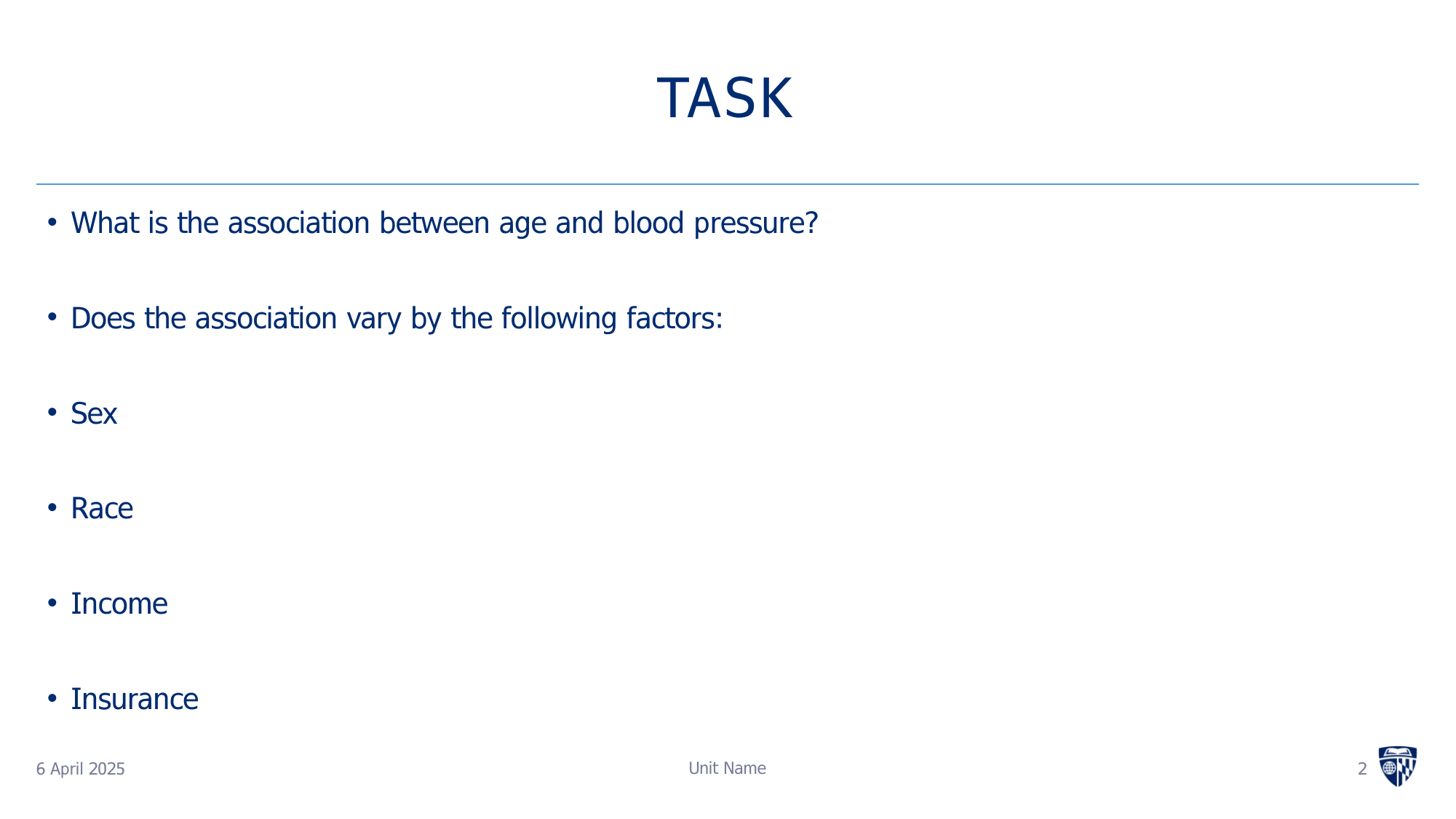

# TASK
What is the association between age and blood pressure?

Does the association vary by the following factors:

Sex

Race

Income

Insurance
Unit Name
2
6 April 2025